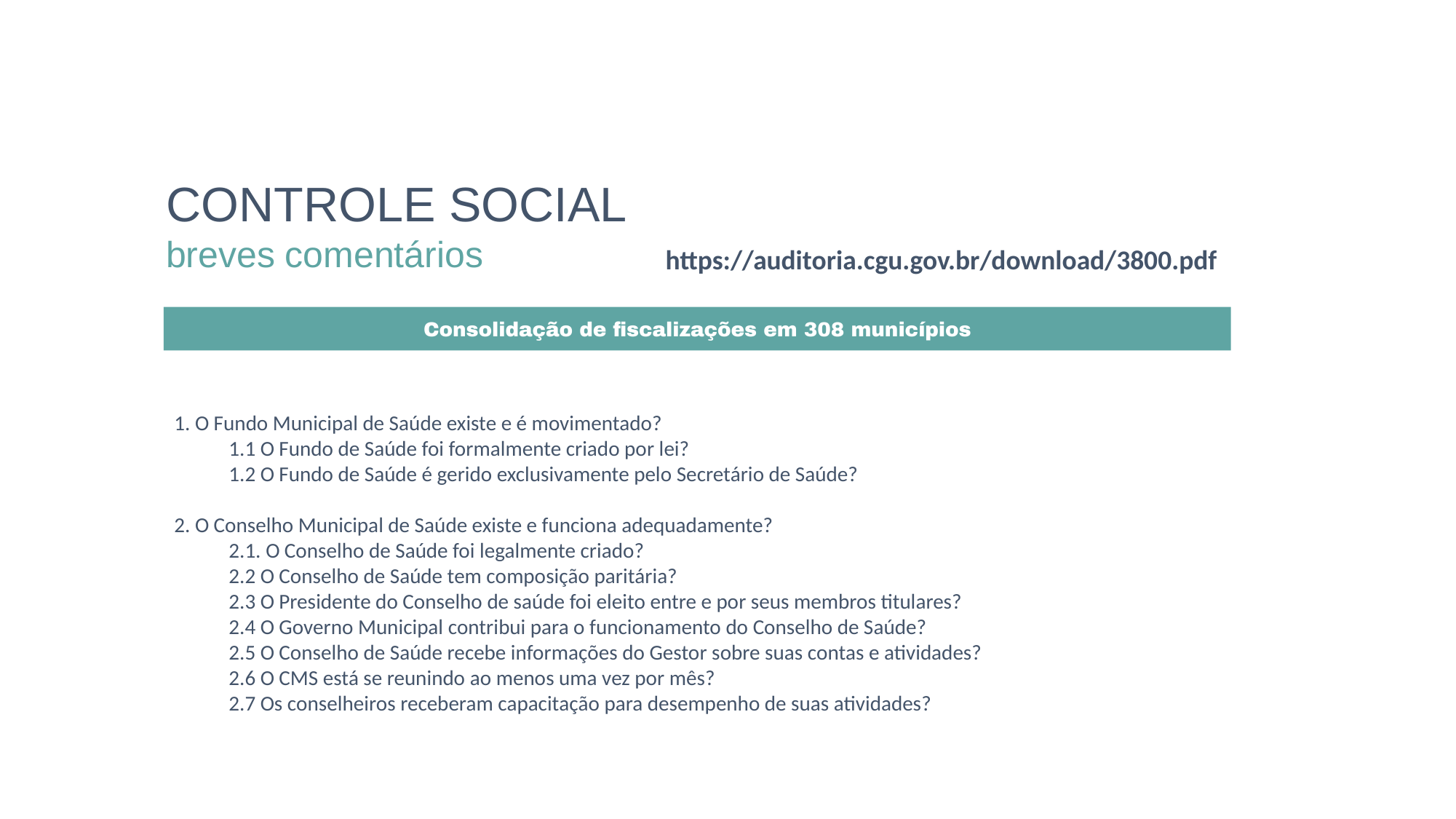

CONTROLE SOCIAL
breves comentários
https://auditoria.cgu.gov.br/download/3800.pdf
Consolidação de fiscalizações em 308 municípios
1. O Fundo Municipal de Saúde existe e é movimentado?
1.1 O Fundo de Saúde foi formalmente criado por lei?
1.2 O Fundo de Saúde é gerido exclusivamente pelo Secretário de Saúde?

2. O Conselho Municipal de Saúde existe e funciona adequadamente?
2.1. O Conselho de Saúde foi legalmente criado?
2.2 O Conselho de Saúde tem composição paritária?
2.3 O Presidente do Conselho de saúde foi eleito entre e por seus membros titulares?
2.4 O Governo Municipal contribui para o funcionamento do Conselho de Saúde?
2.5 O Conselho de Saúde recebe informações do Gestor sobre suas contas e atividades?
2.6 O CMS está se reunindo ao menos uma vez por mês?
2.7 Os conselheiros receberam capacitação para desempenho de suas atividades?